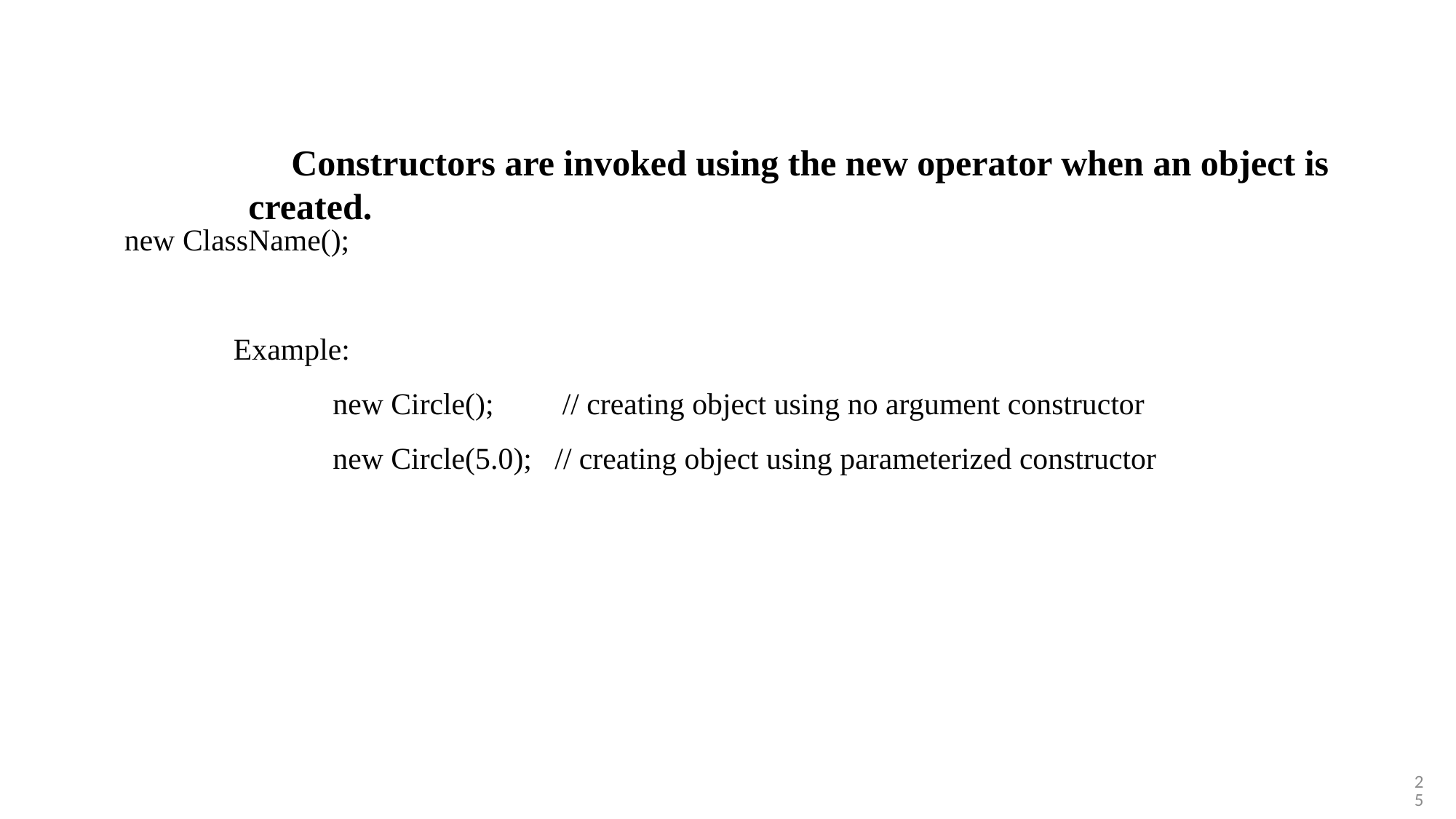

Constructors are invoked using the new operator when an object is created.
new ClassName();

Example:
             new Circle();         // creating object using no argument constructor
             new Circle(5.0);   // creating object using parameterized constructor
25